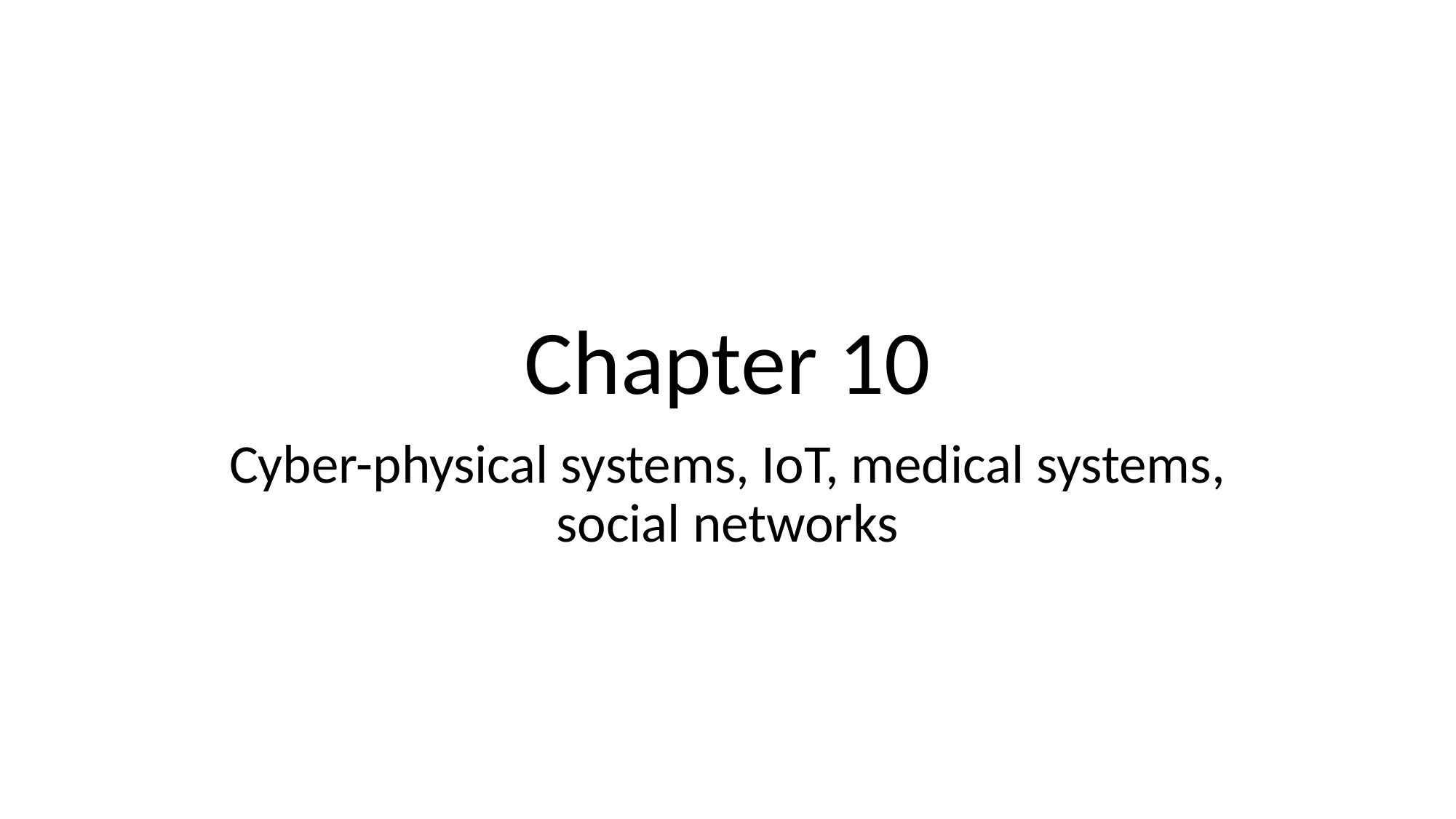

# Chapter 10
Cyber-physical systems, IoT, medical systems, social networks